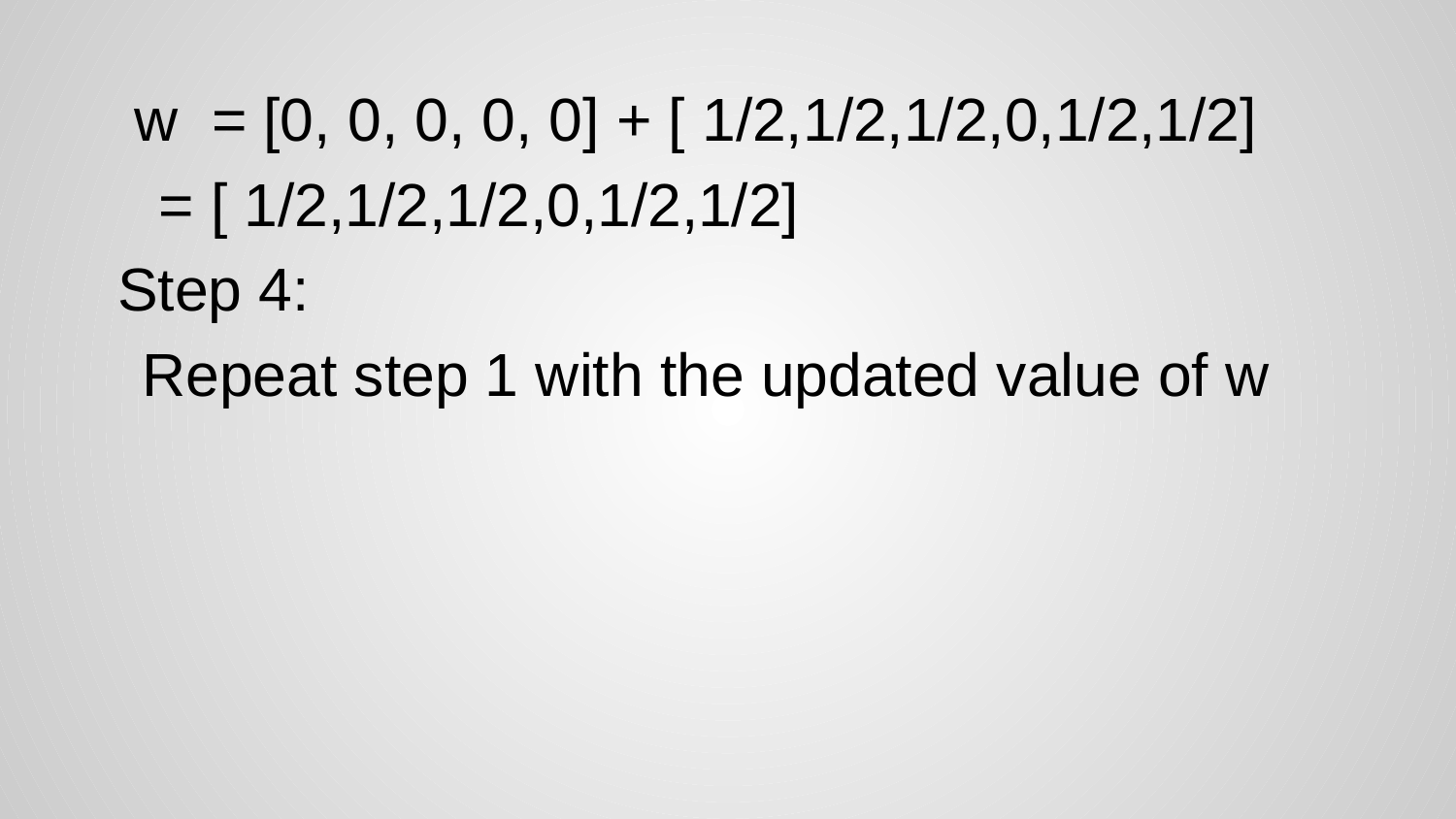

w  = [0, 0, 0, 0, 0] + [ 1/2,1/2,1/2,0,1/2,1/2]
	 = [ 1/2,1/2,1/2,0,1/2,1/2]
Step 4:
	Repeat step 1 with the updated value of w